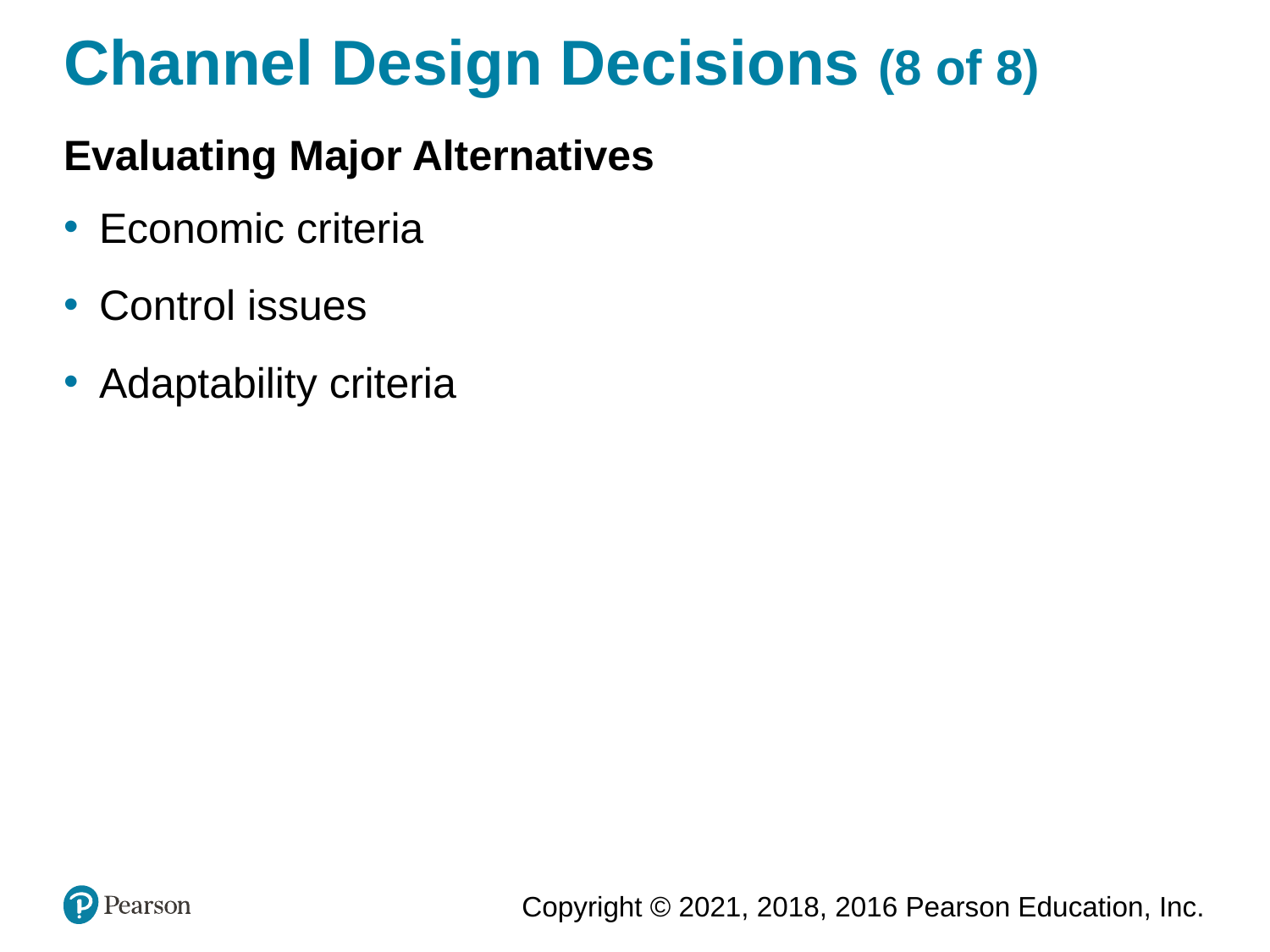

# Channel Design Decisions (8 of 8)
Evaluating Major Alternatives
Economic criteria
Control issues
Adaptability criteria